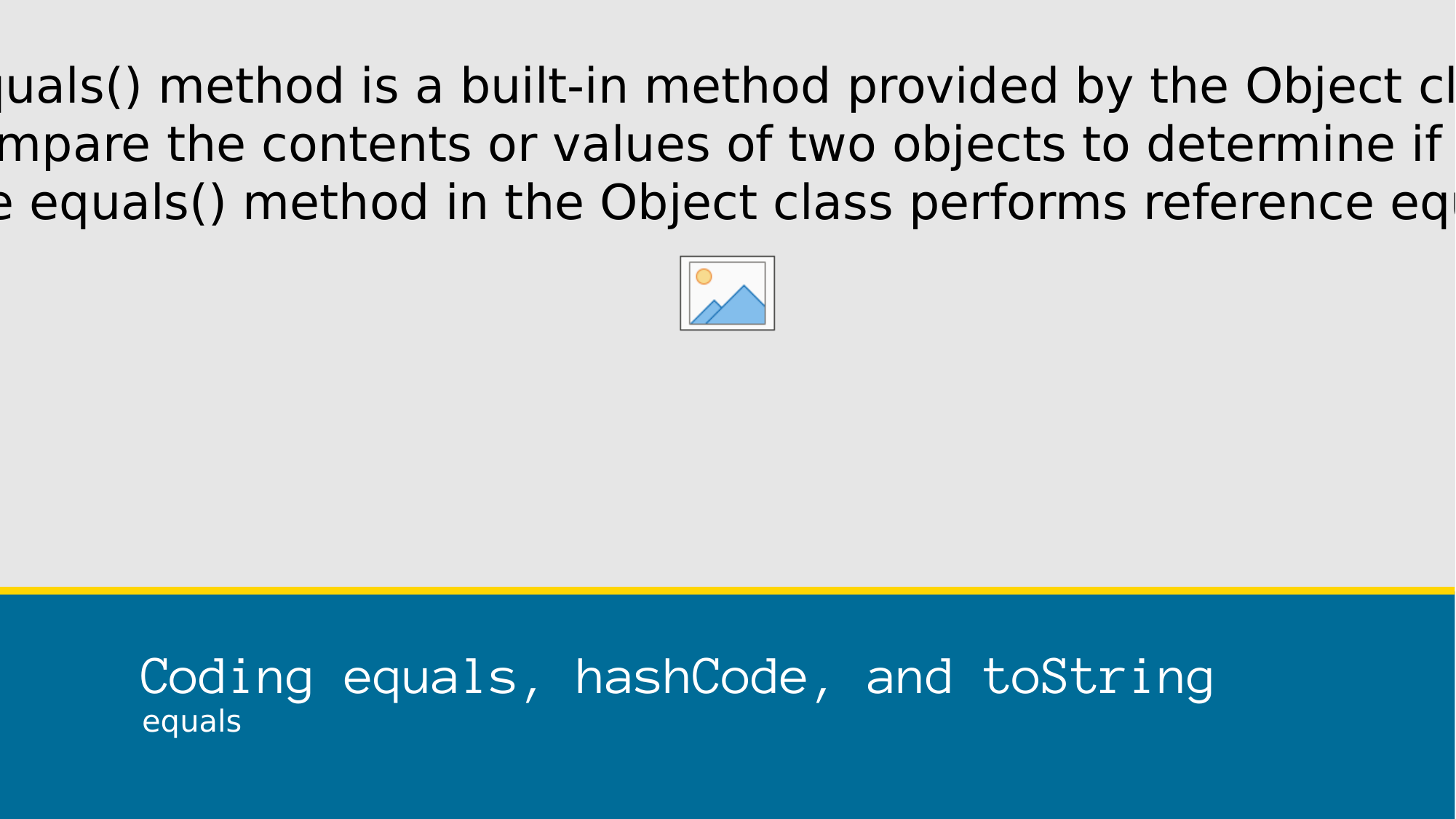

In Java, the equals() method is a built-in method provided by the Object class.
it's used to compare the contents or values of two objects to determine if they are equal.
By default, the equals() method in the Object class performs reference equality.
# Coding equals, hashCode, and toString
equals